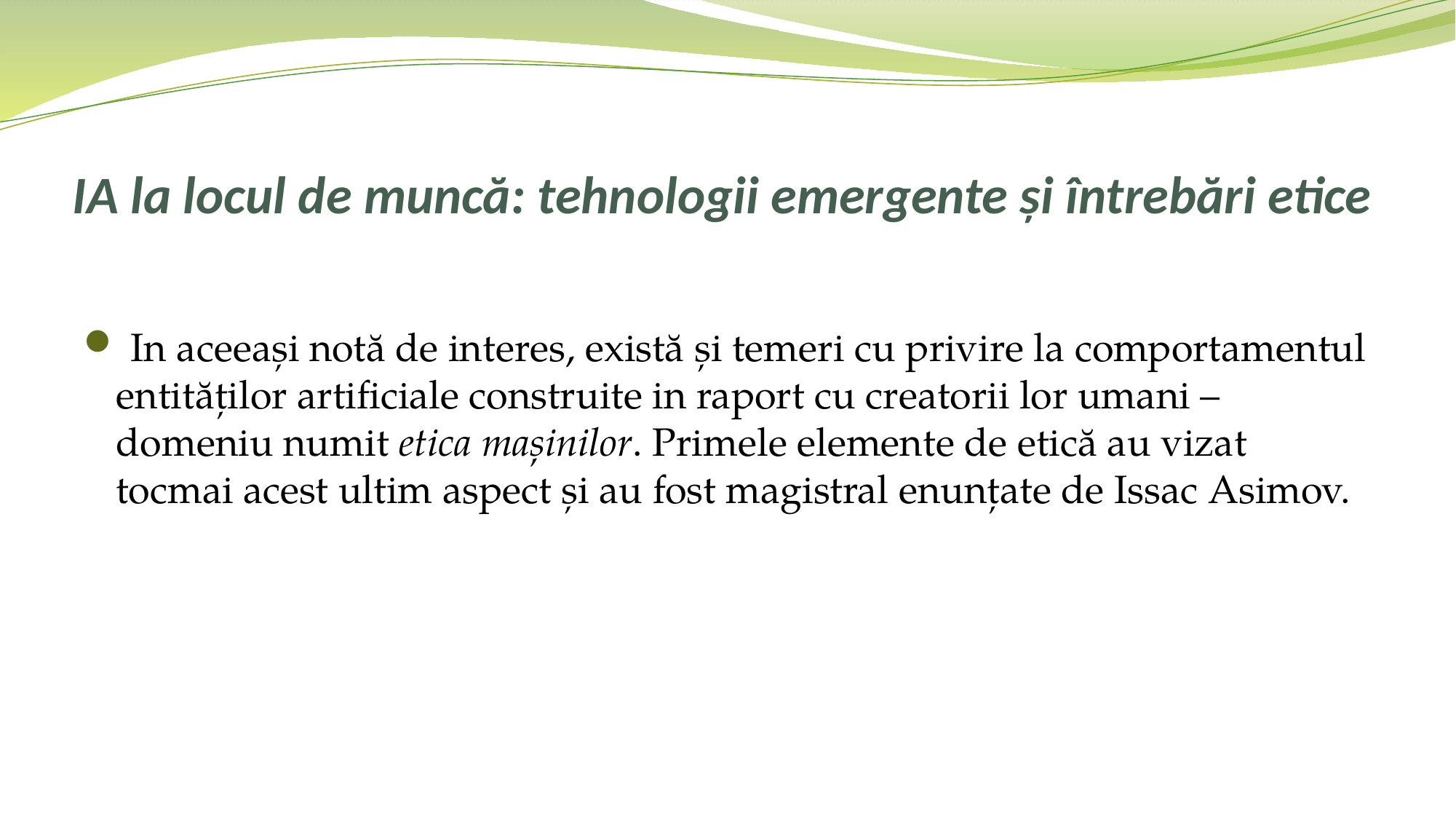

# IA la locul de muncă: tehnologii emergente și întrebări etice

 In aceeași notă de interes, există și temeri cu privire la comportamentul entităților artificiale construite in raport cu creatorii lor umani – domeniu numit etica mașinilor. Primele elemente de etică au vizat tocmai acest ultim aspect și au fost magistral enunțate de Issac Asimov.